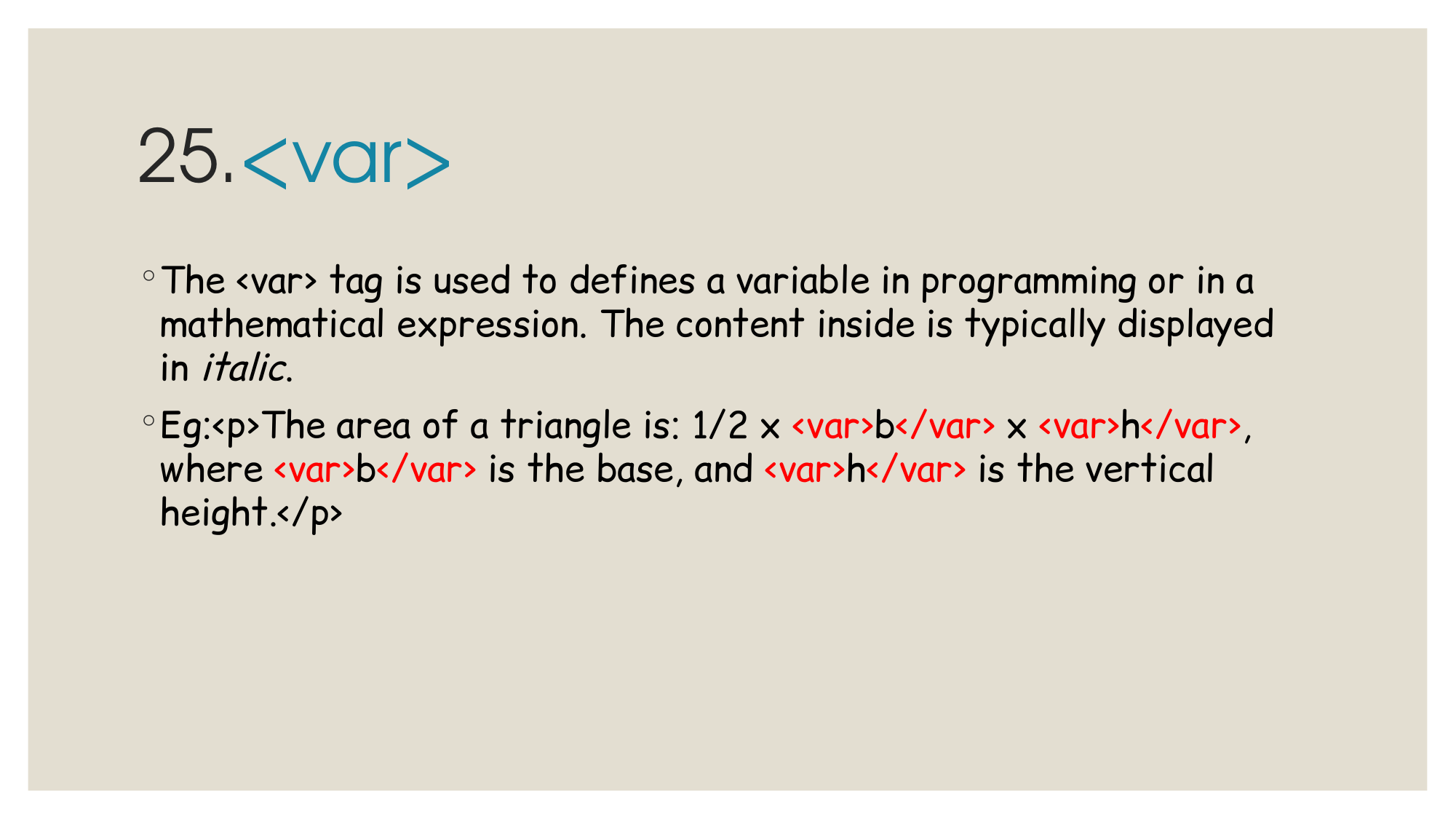

# 25.<var>
The <var> tag is used to defines a variable in programming or in a mathematical expression. The content inside is typically displayed in italic.
Eg:<p>The area of a triangle is: 1/2 x <var>b</var> x <var>h</var>, where <var>b</var> is the base, and <var>h</var> is the vertical height.</p>